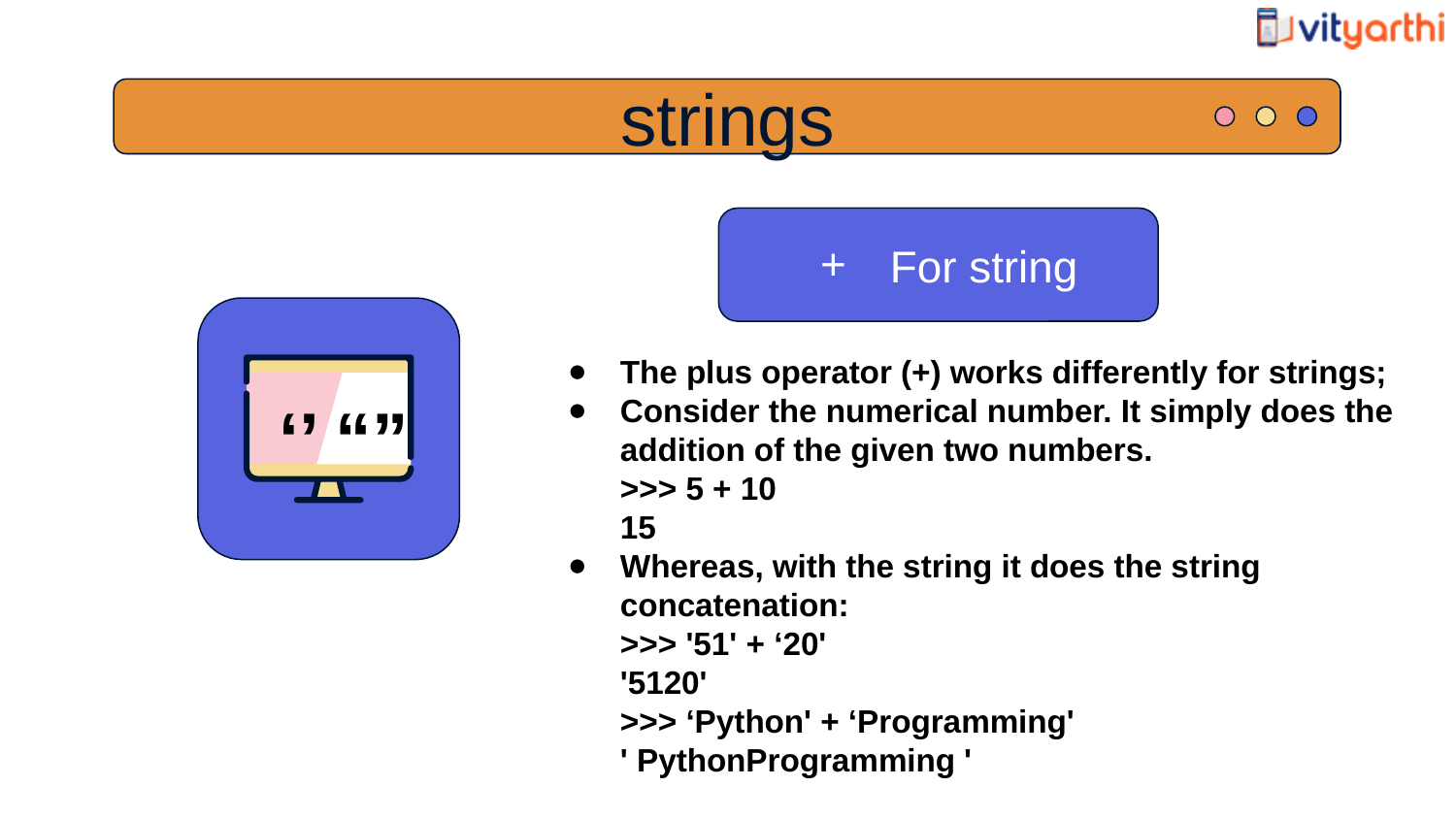

strings

For string

The plus operator (+) works differently for strings;
Consider the numerical number. It simply does the addition of the given two numbers.
>>> 5 + 10
15
Whereas, with the string it does the string concatenation:
>>> '51' + ‘20'
'5120'
>>> ‘Python' + ‘Programming'
' PythonProgramming '

‘’ “”